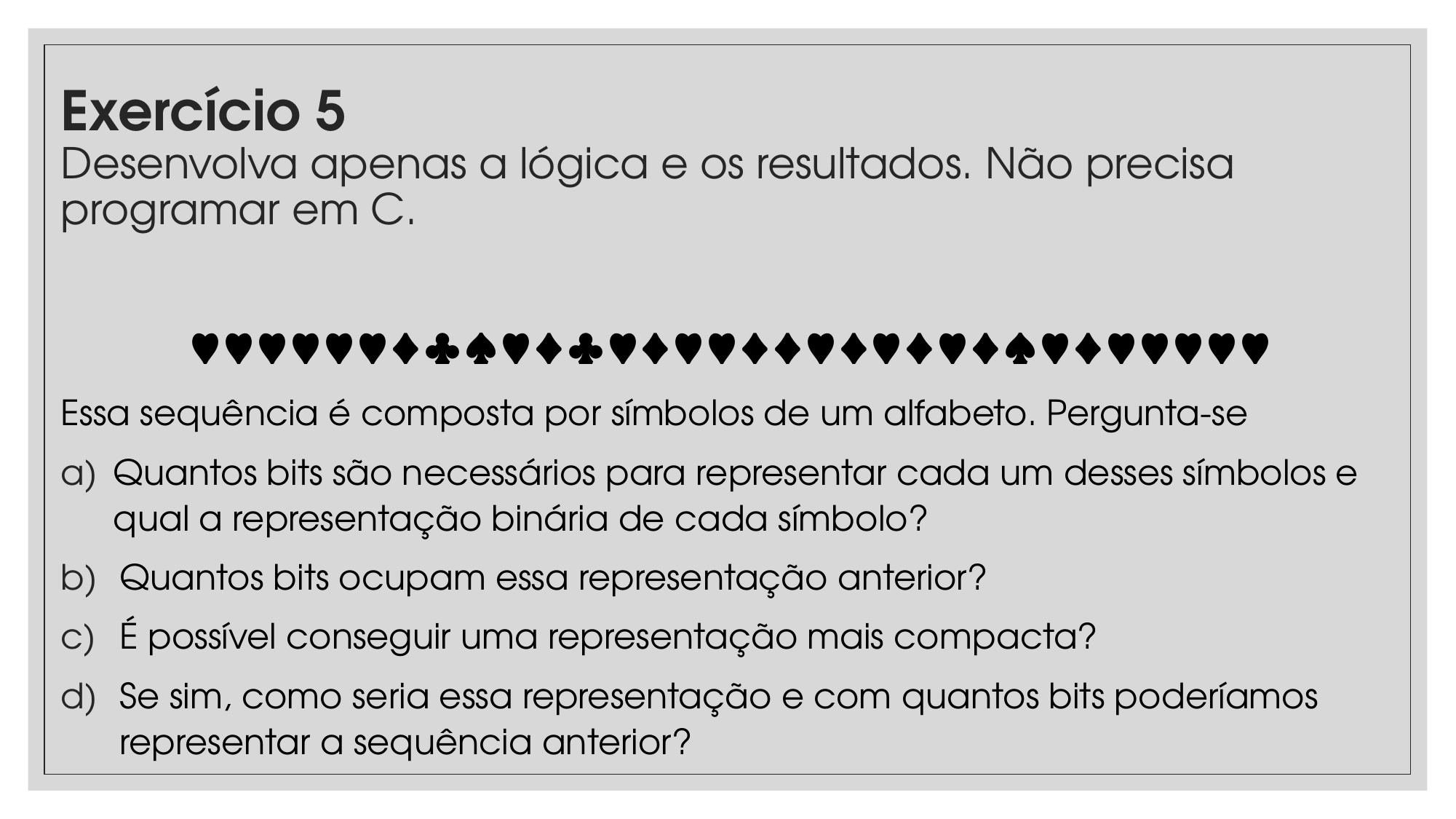

# Exercício 5 Desenvolva apenas a lógica e os resultados. Não precisa programar em C.
♥♥♥♥♥♥♦♣♠♥♦♣♥♦♥♥♦♦♥♦♥♦♥♦♠♥♦♥♥♥♥♥
Essa sequência é composta por símbolos de um alfabeto. Pergunta-se
Quantos bits são necessários para representar cada um desses símbolos e qual a representação binária de cada símbolo?
Quantos bits ocupam essa representação anterior?
É possível conseguir uma representação mais compacta?
Se sim, como seria essa representação e com quantos bits poderíamos representar a sequência anterior?